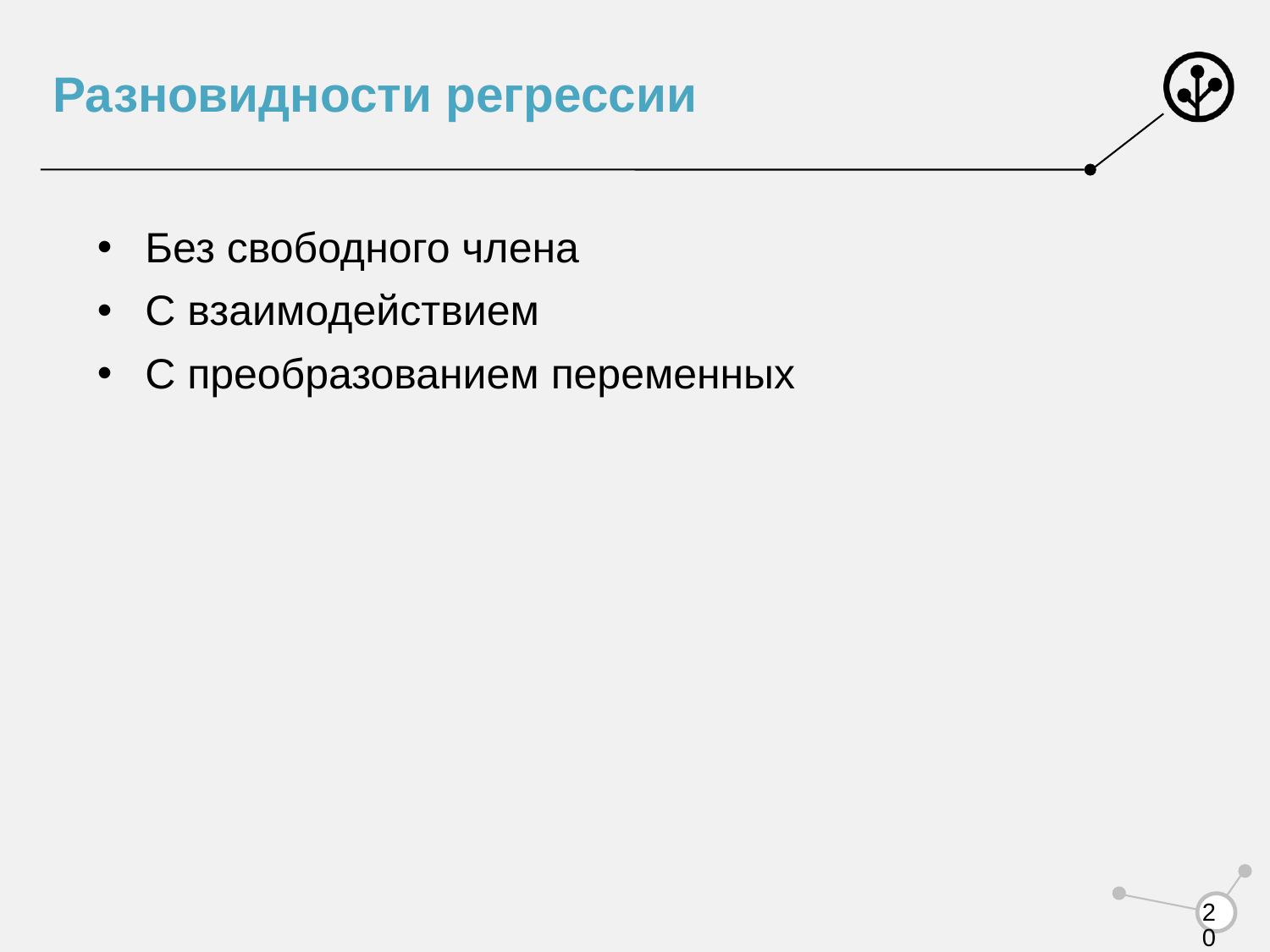

# Разновидности регрессии
Без свободного члена
С взаимодействием
С преобразованием переменных
20